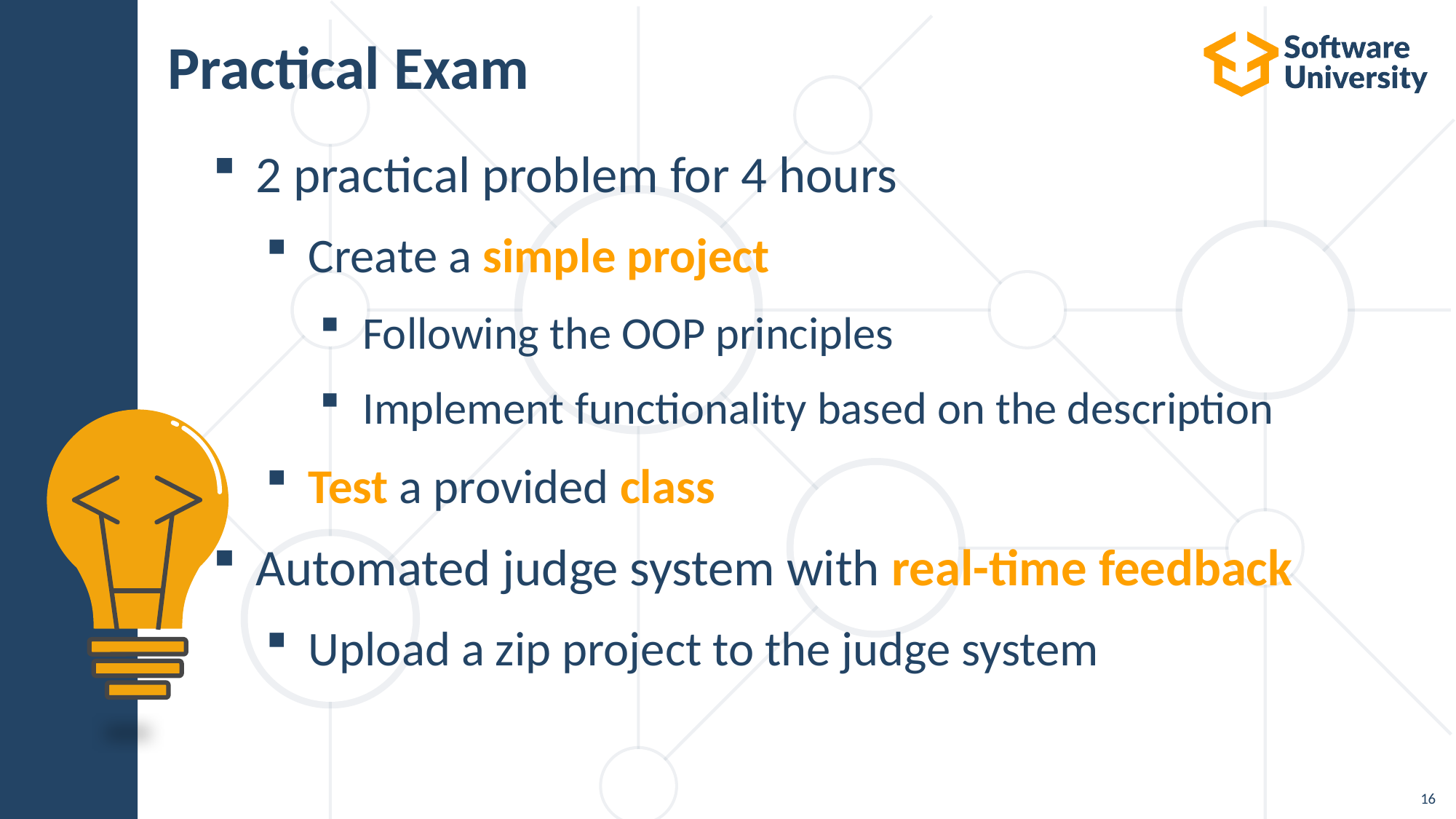

# Practical Exam
2 practical problem for 4 hours
Create a simple project
Following the OOP principles
Implement functionality based on the description
Test a provided class
Automated judge system with real-time feedback
Upload a zip project to the judge system
16